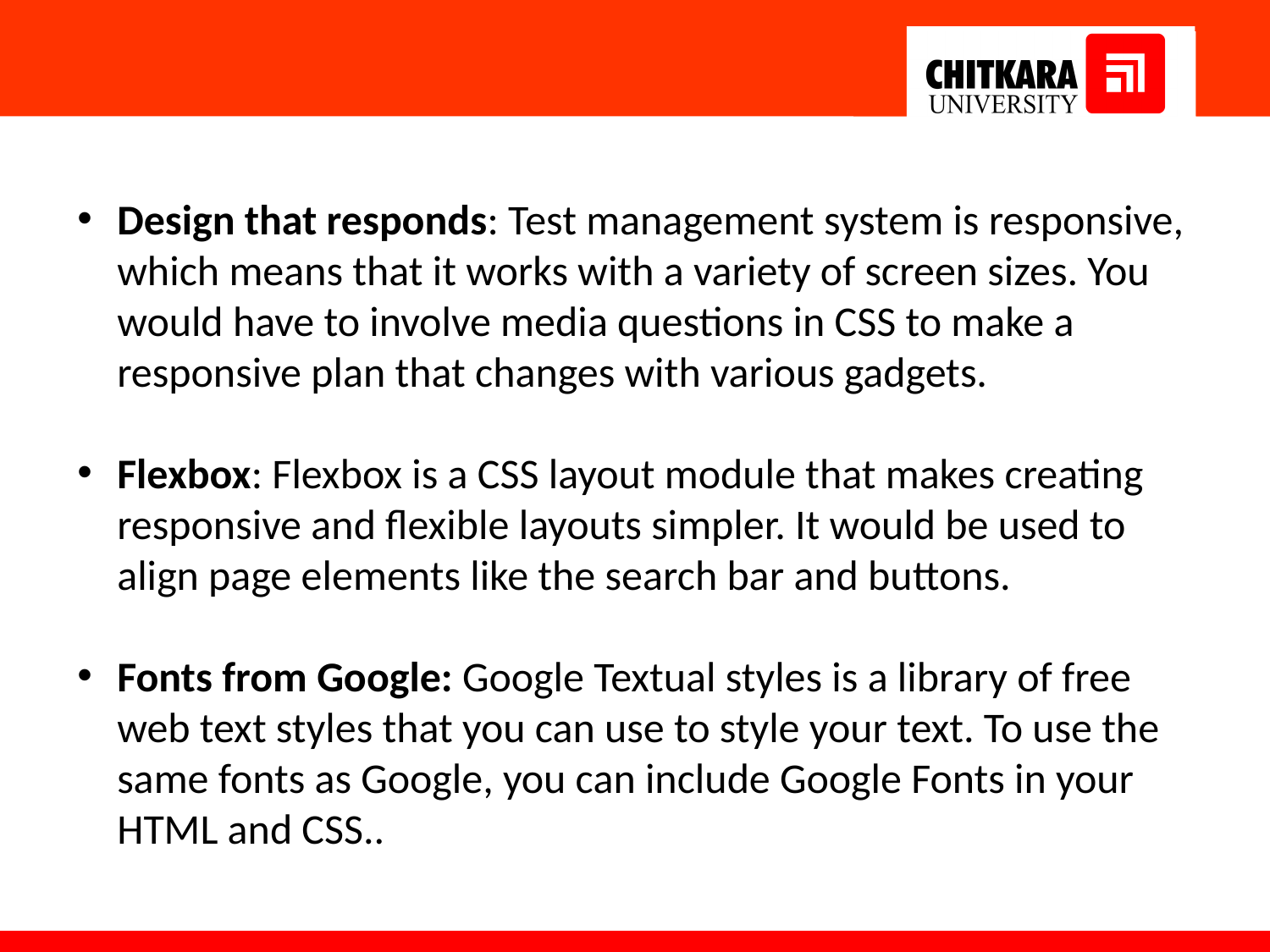

Design that responds: Test management system is responsive, which means that it works with a variety of screen sizes. You would have to involve media questions in CSS to make a responsive plan that changes with various gadgets.

Flexbox: Flexbox is a CSS layout module that makes creating responsive and flexible layouts simpler. It would be used to align page elements like the search bar and buttons.

Fonts from Google: Google Textual styles is a library of free web text styles that you can use to style your text. To use the same fonts as Google, you can include Google Fonts in your HTML and CSS..